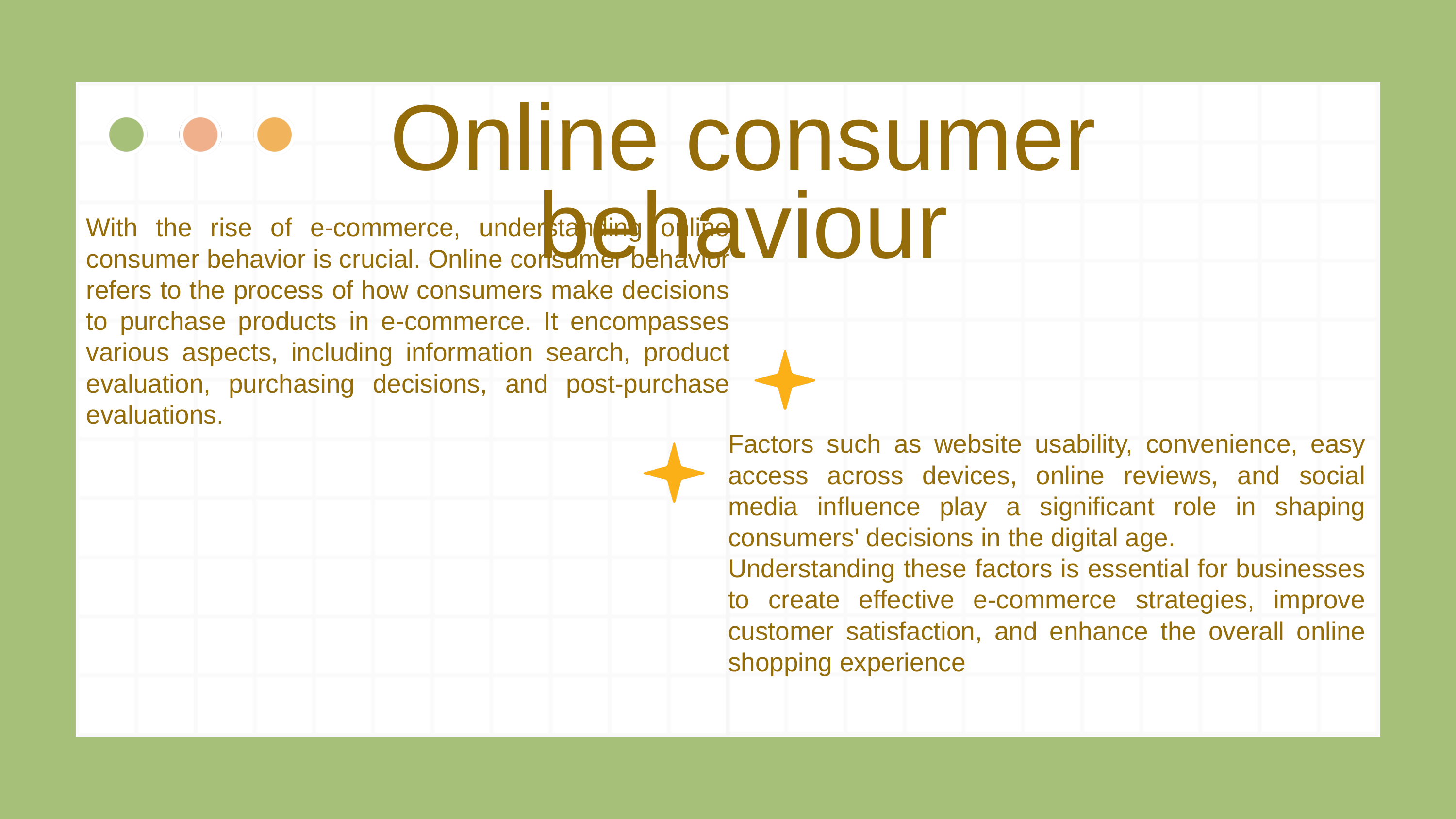

Online consumer behaviour

With the rise of e-commerce, understanding online consumer behavior is crucial. Online consumer behavior refers to the process of how consumers make decisions to purchase products in e-commerce. It encompasses various aspects, including information search, product evaluation, purchasing decisions, and post-purchase evaluations.

Factors such as website usability, convenience, easy access across devices, online reviews, and social media influence play a significant role in shaping consumers' decisions in the digital age.
Understanding these factors is essential for businesses to create effective e-commerce strategies, improve customer satisfaction, and enhance the overall online shopping experience